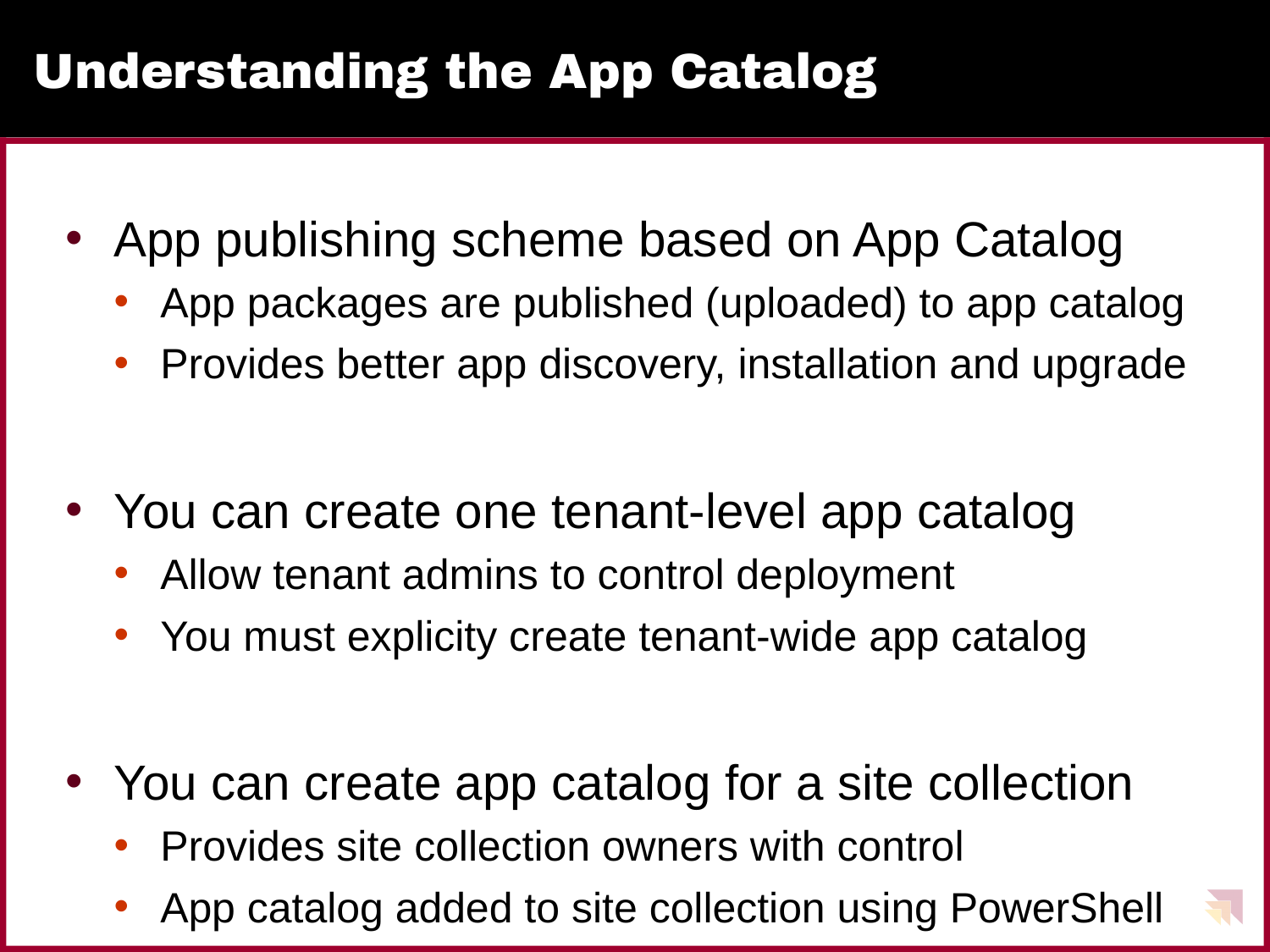

# Understanding the App Catalog
App publishing scheme based on App Catalog
App packages are published (uploaded) to app catalog
Provides better app discovery, installation and upgrade

You can create one tenant-level app catalog
Allow tenant admins to control deployment
You must explicity create tenant-wide app catalog

You can create app catalog for a site collection
Provides site collection owners with control
App catalog added to site collection using PowerShell